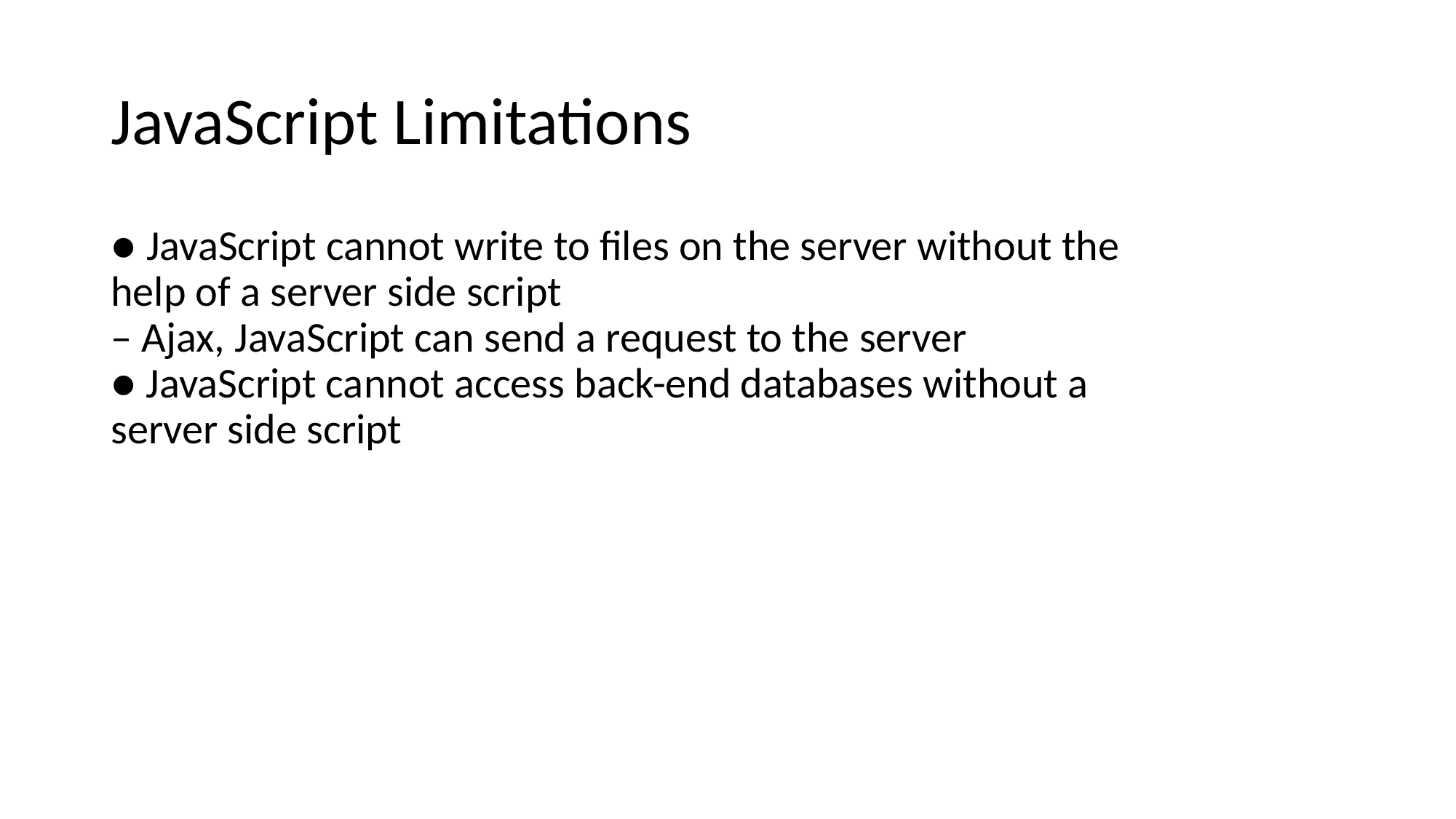

# JavaScript Limitations
● JavaScript cannot write to files on the server without the
help of a server side script
– Ajax, JavaScript can send a request to the server
● JavaScript cannot access back-end databases without a
server side script